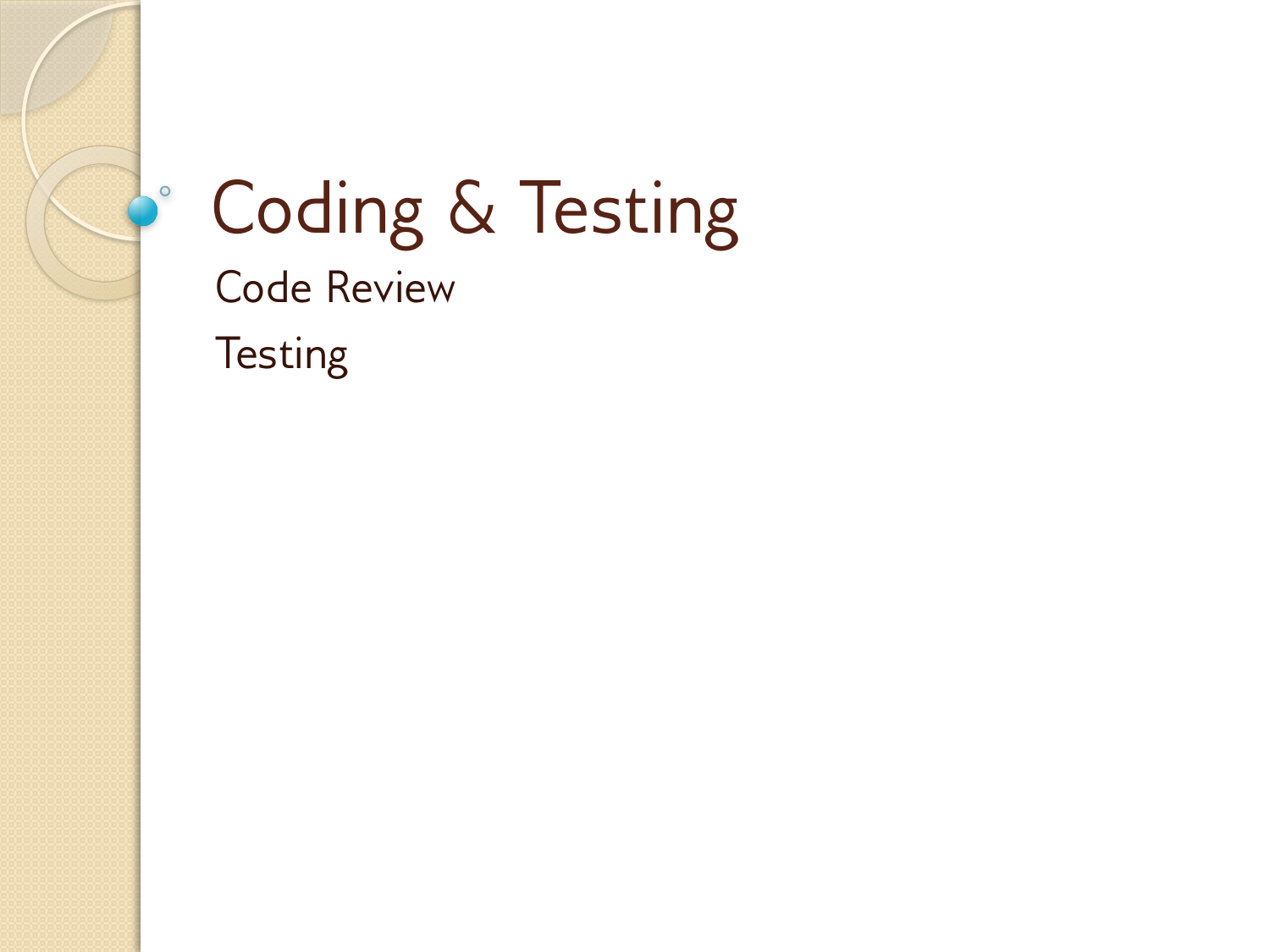

# Coding & Testing
Code Review
Testing